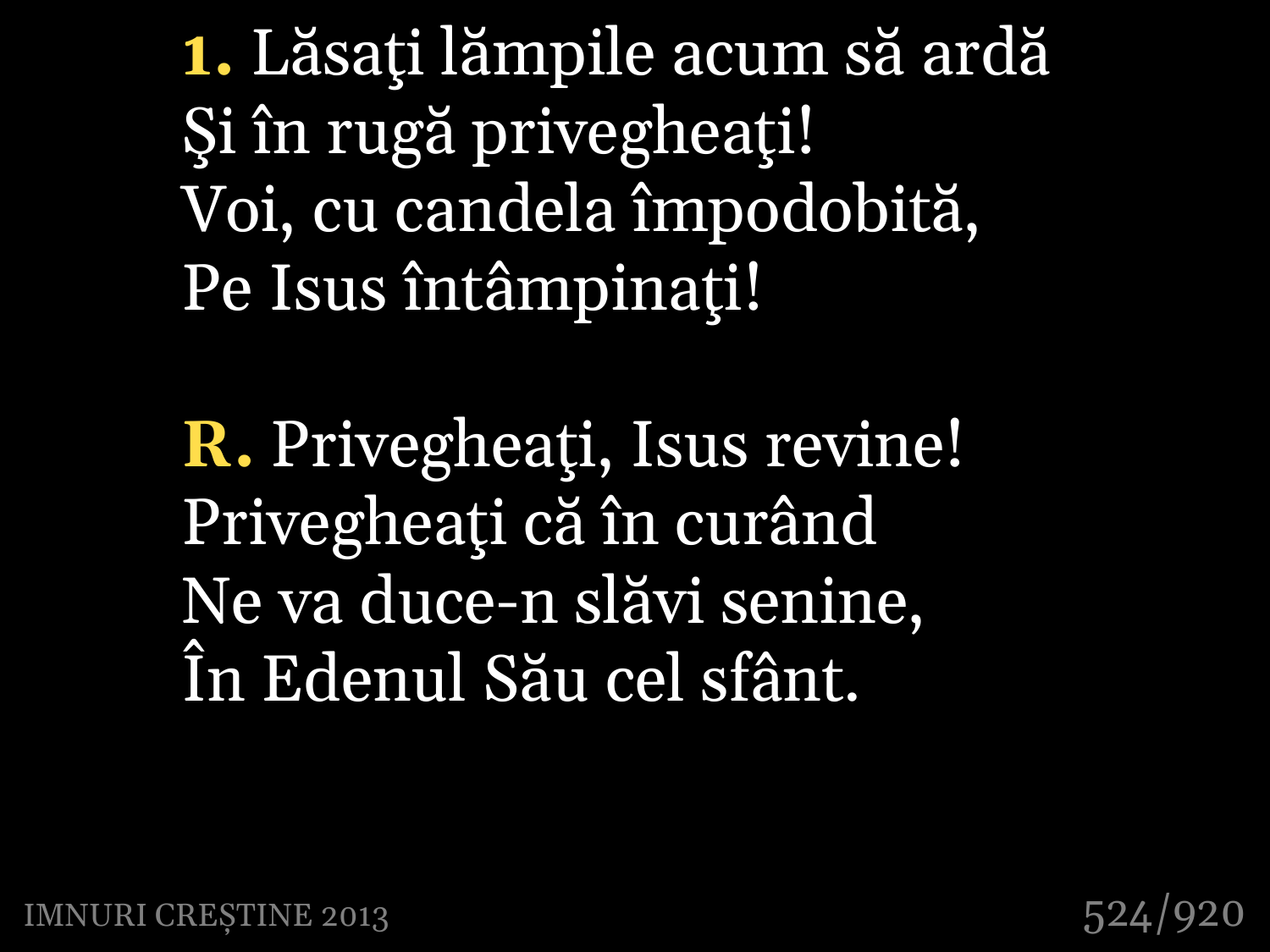

1. Lăsaţi lămpile acum să ardă
Şi în rugă privegheaţi!
Voi, cu candela împodobită,
Pe Isus întâmpinaţi!

R. Privegheaţi, Isus revine!
Privegheaţi că în curând
Ne va duce-n slăvi senine,
În Edenul Său cel sfânt.
524/920
IMNURI CREȘTINE 2013